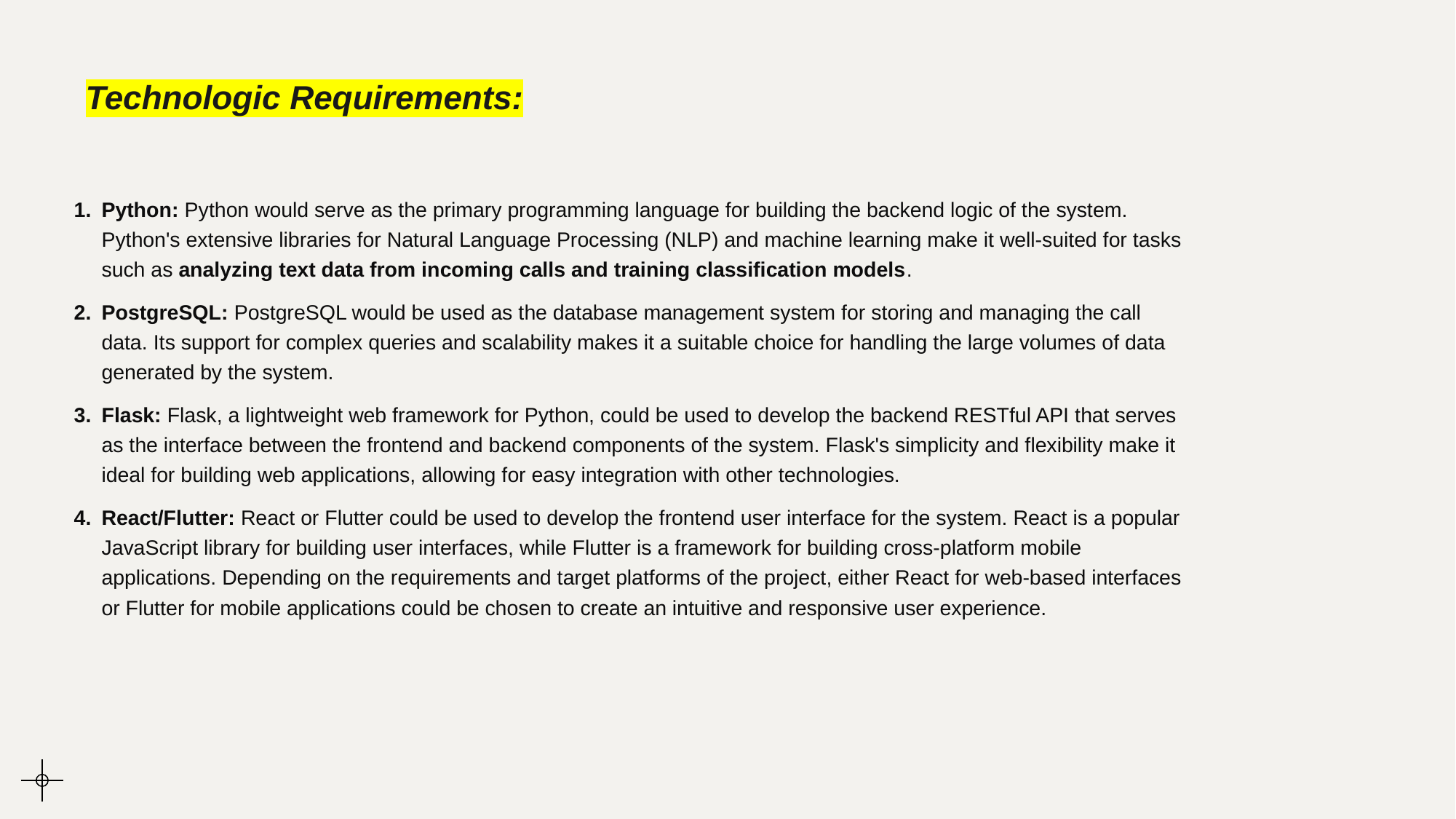

# Technologic Requirements:
Python: Python would serve as the primary programming language for building the backend logic of the system. Python's extensive libraries for Natural Language Processing (NLP) and machine learning make it well-suited for tasks such as analyzing text data from incoming calls and training classification models.
PostgreSQL: PostgreSQL would be used as the database management system for storing and managing the call data. Its support for complex queries and scalability makes it a suitable choice for handling the large volumes of data generated by the system.
Flask: Flask, a lightweight web framework for Python, could be used to develop the backend RESTful API that serves as the interface between the frontend and backend components of the system. Flask's simplicity and flexibility make it ideal for building web applications, allowing for easy integration with other technologies.
React/Flutter: React or Flutter could be used to develop the frontend user interface for the system. React is a popular JavaScript library for building user interfaces, while Flutter is a framework for building cross-platform mobile applications. Depending on the requirements and target platforms of the project, either React for web-based interfaces or Flutter for mobile applications could be chosen to create an intuitive and responsive user experience.